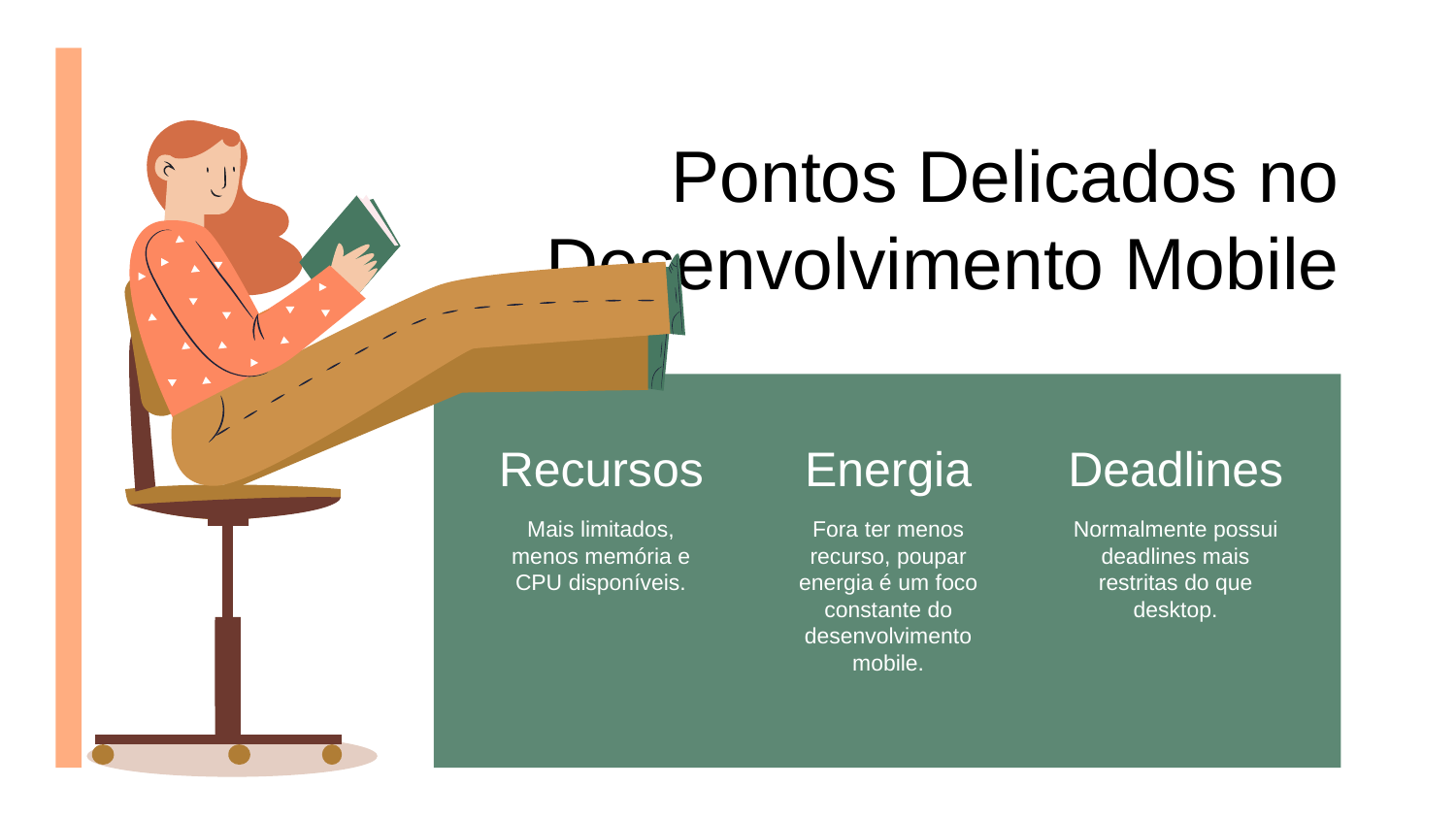

Pontos Delicados no Desenvolvimento Mobile

Deadlines
# Recursos
Energia

Normalmente possui deadlines mais restritas do que desktop.

Mais limitados, menos memória e CPU disponíveis.
Fora ter menos recurso, poupar energia é um foco constante do desenvolvimento mobile.